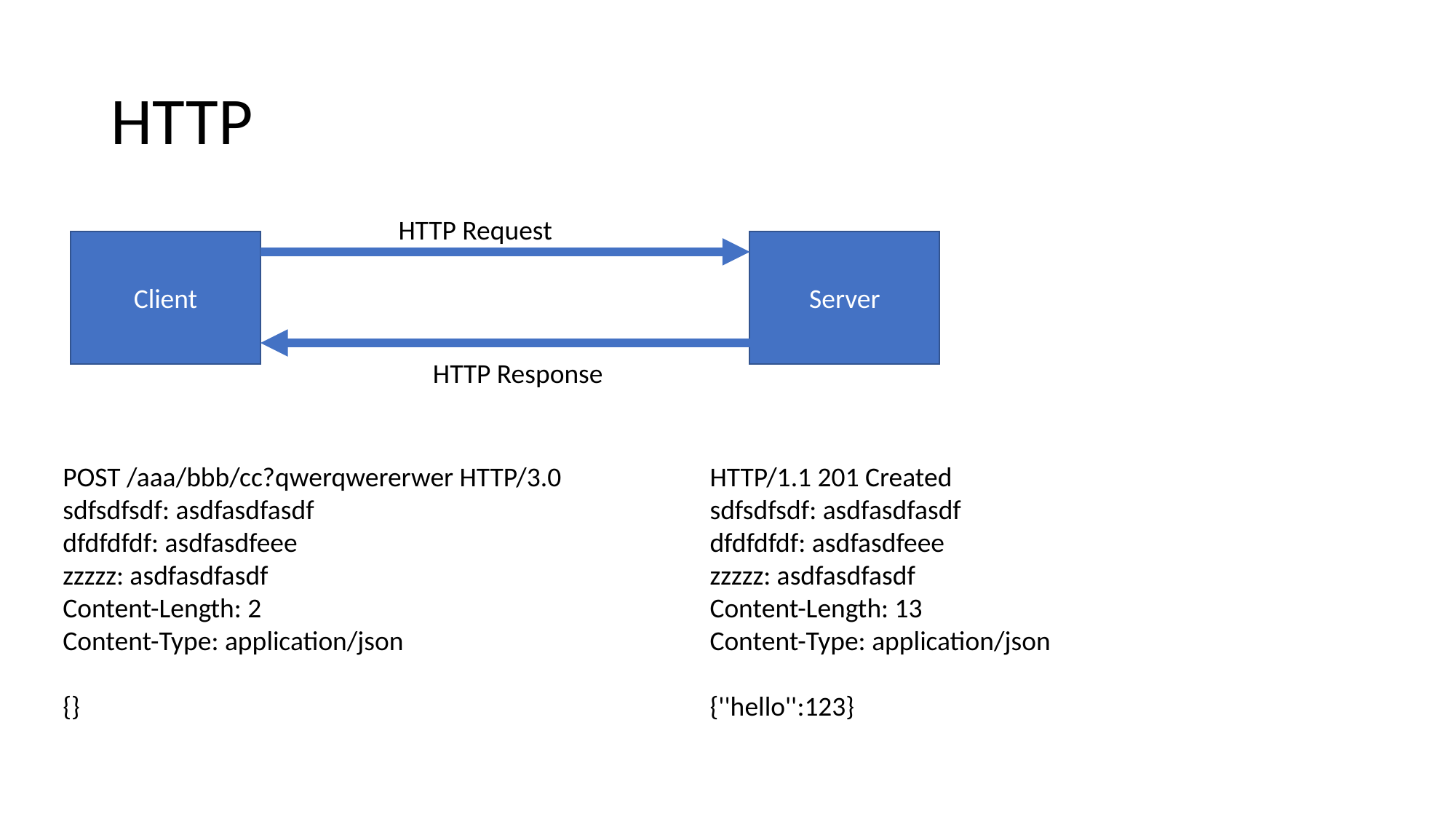

# HTTP
HTTP Request
Client
Server
HTTP Response
POST /aaa/bbb/cc?qwerqwererwer HTTP/3.0
sdfsdfsdf: asdfasdfasdf
dfdfdfdf: asdfasdfeee
zzzzz: asdfasdfasdf
Content-Length: 2
Content-Type: application/json

{}
HTTP/1.1 201 Created
sdfsdfsdf: asdfasdfasdf
dfdfdfdf: asdfasdfeee
zzzzz: asdfasdfasdf
Content-Length: 13
Content-Type: application/json

{''hello'':123}